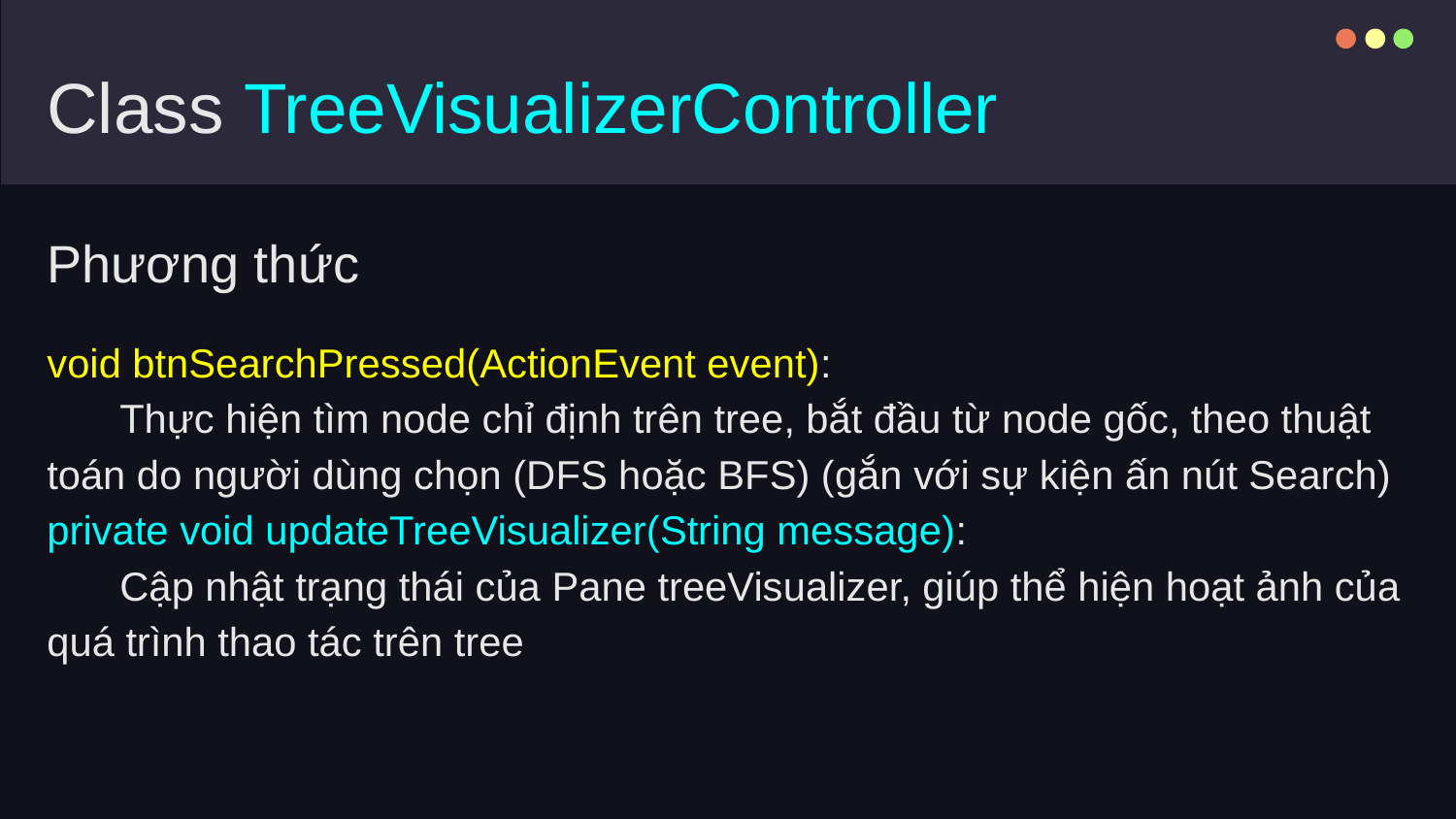

# Class TreeVisualizerController

Phương thức

void btnSearchPressed(ActionEvent event):
Thực hiện tìm node chỉ định trên tree, bắt đầu từ node gốc, theo thuật toán do người dùng chọn (DFS hoặc BFS) (gắn với sự kiện ấn nút Search)
private void updateTreeVisualizer(String message):
Cập nhật trạng thái của Pane treeVisualizer, giúp thể hiện hoạt ảnh của quá trình thao tác trên tree